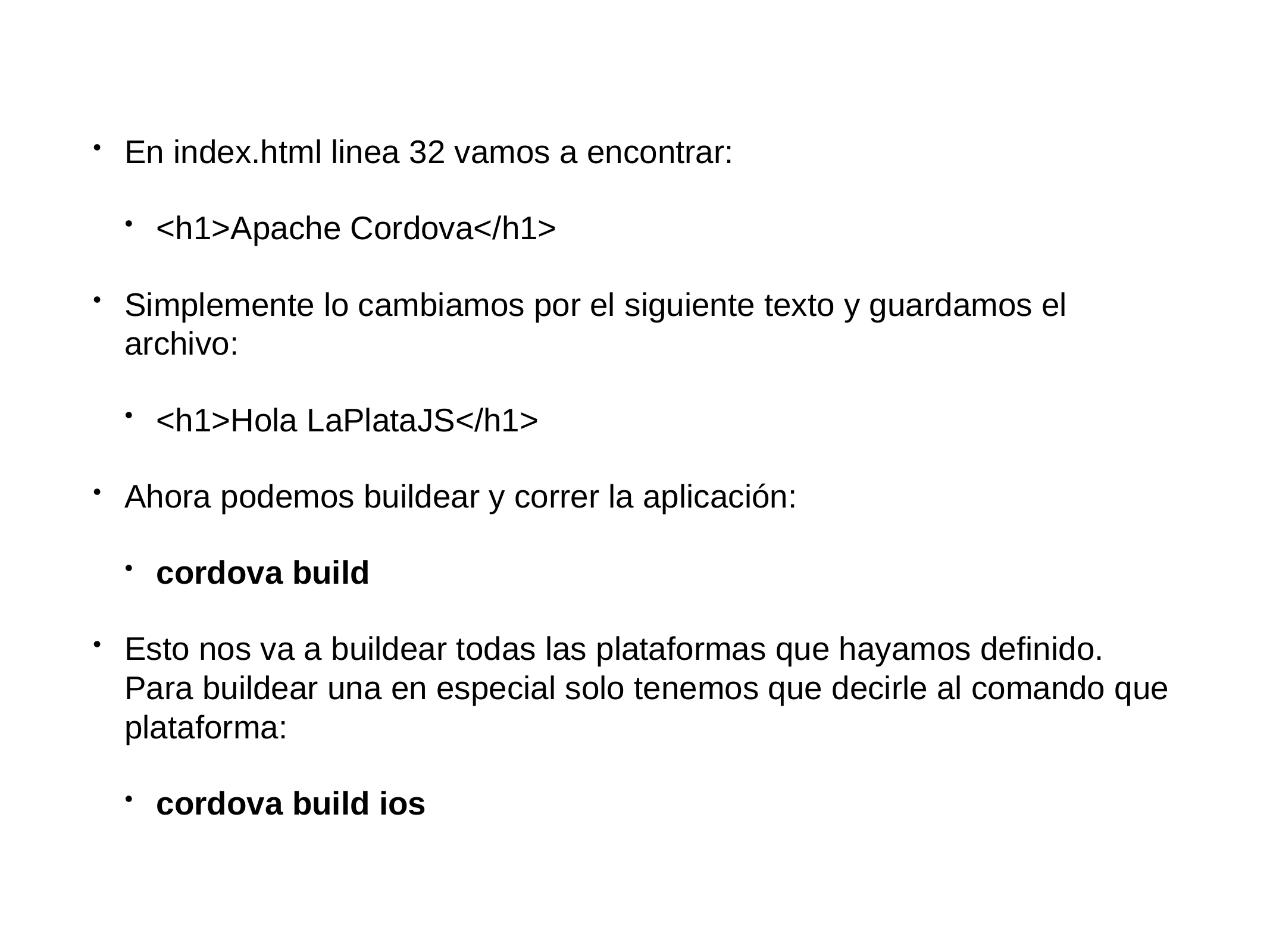

En index.html linea 32 vamos a encontrar:
<h1>Apache Cordova</h1>
Simplemente lo cambiamos por el siguiente texto y guardamos el archivo:
<h1>Hola LaPlataJS</h1>
Ahora podemos buildear y correr la aplicación:
cordova build
Esto nos va a buildear todas las plataformas que hayamos definido. Para buildear una en especial solo tenemos que decirle al comando que plataforma:
cordova build ios